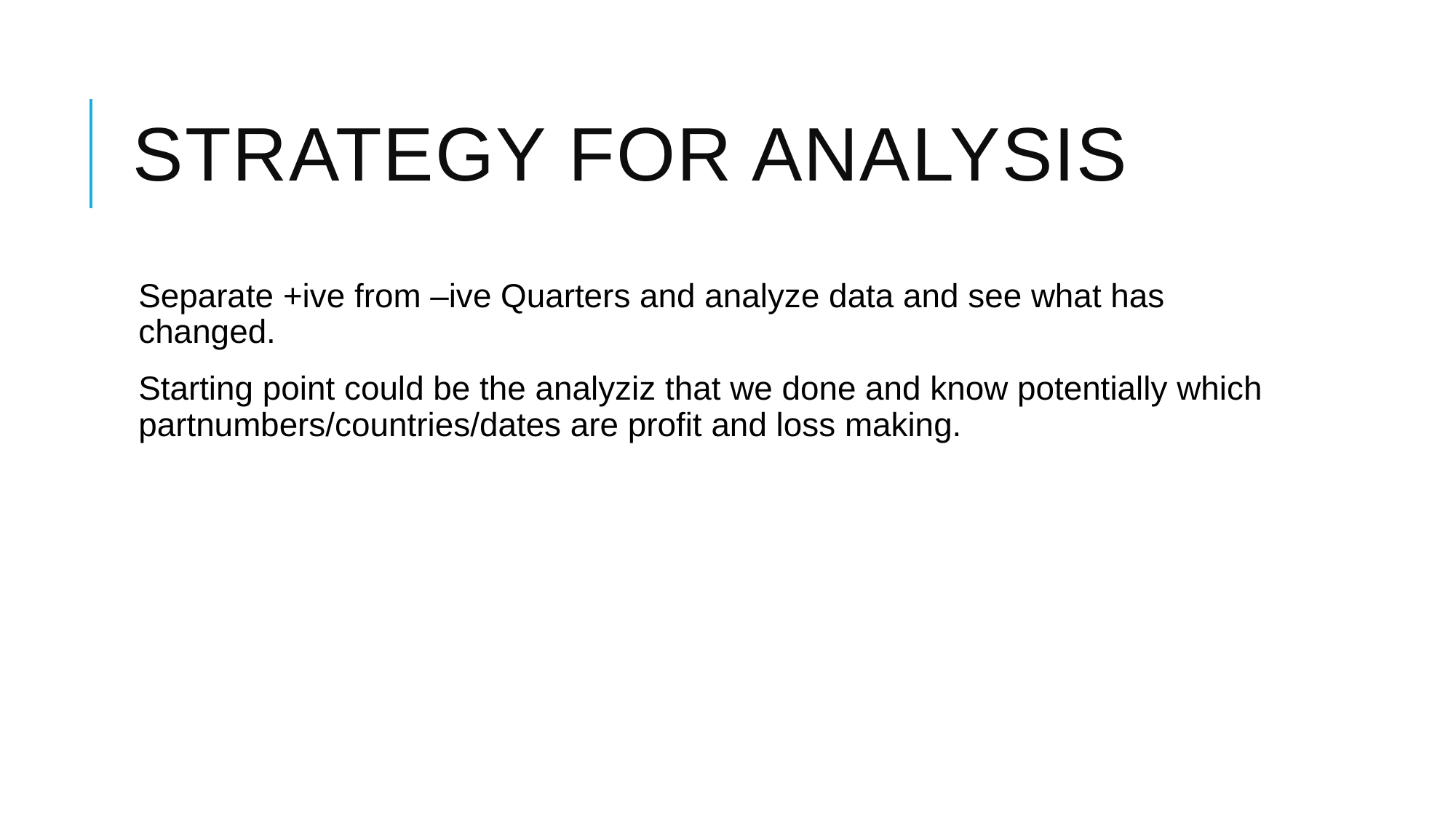

# Strategy for Analysis
Separate +ive from –ive Quarters and analyze data and see what has changed.
Starting point could be the analyziz that we done and know potentially which partnumbers/countries/dates are profit and loss making.